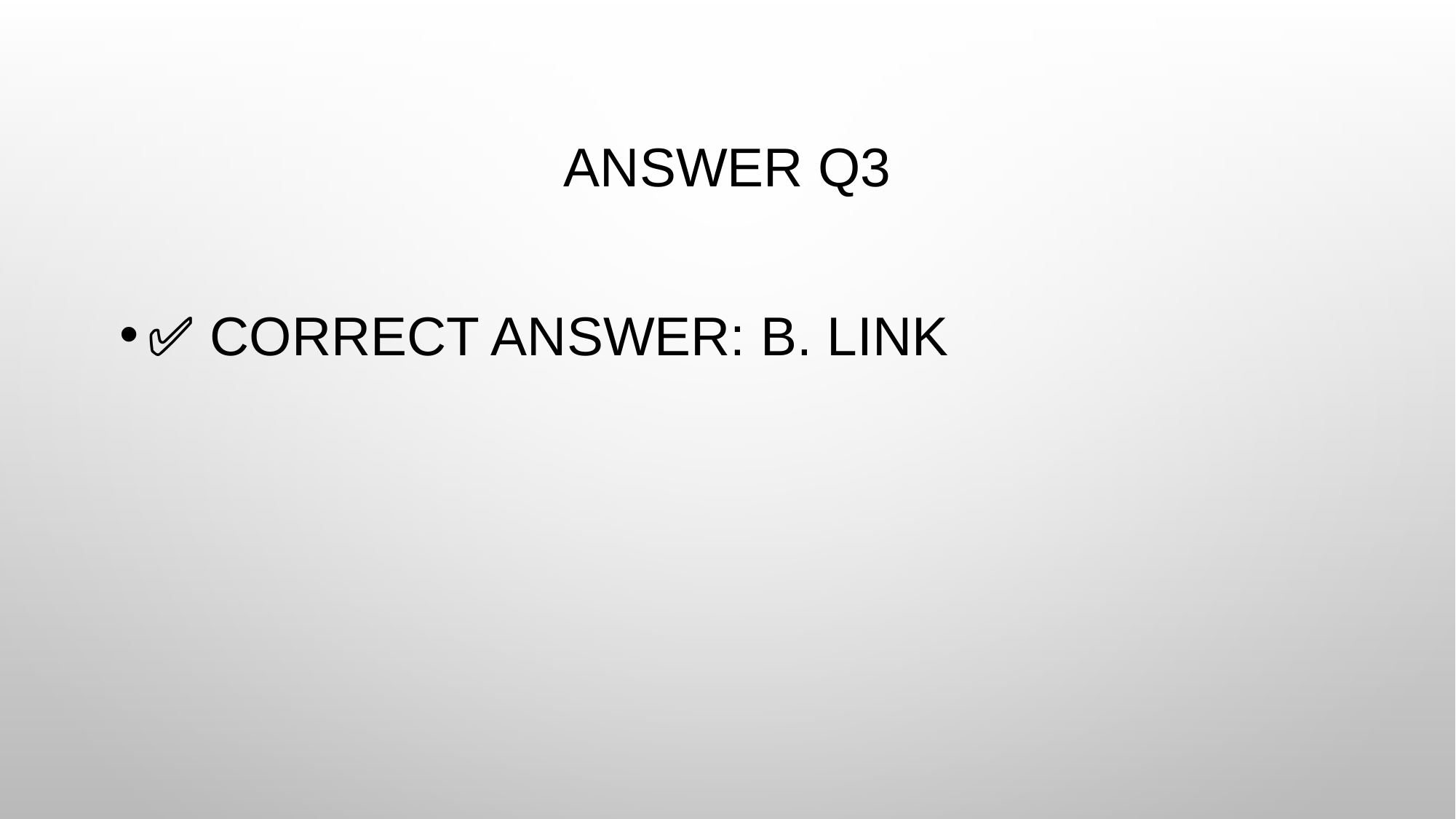

# Answer Q3
✅ Correct Answer: B. Link